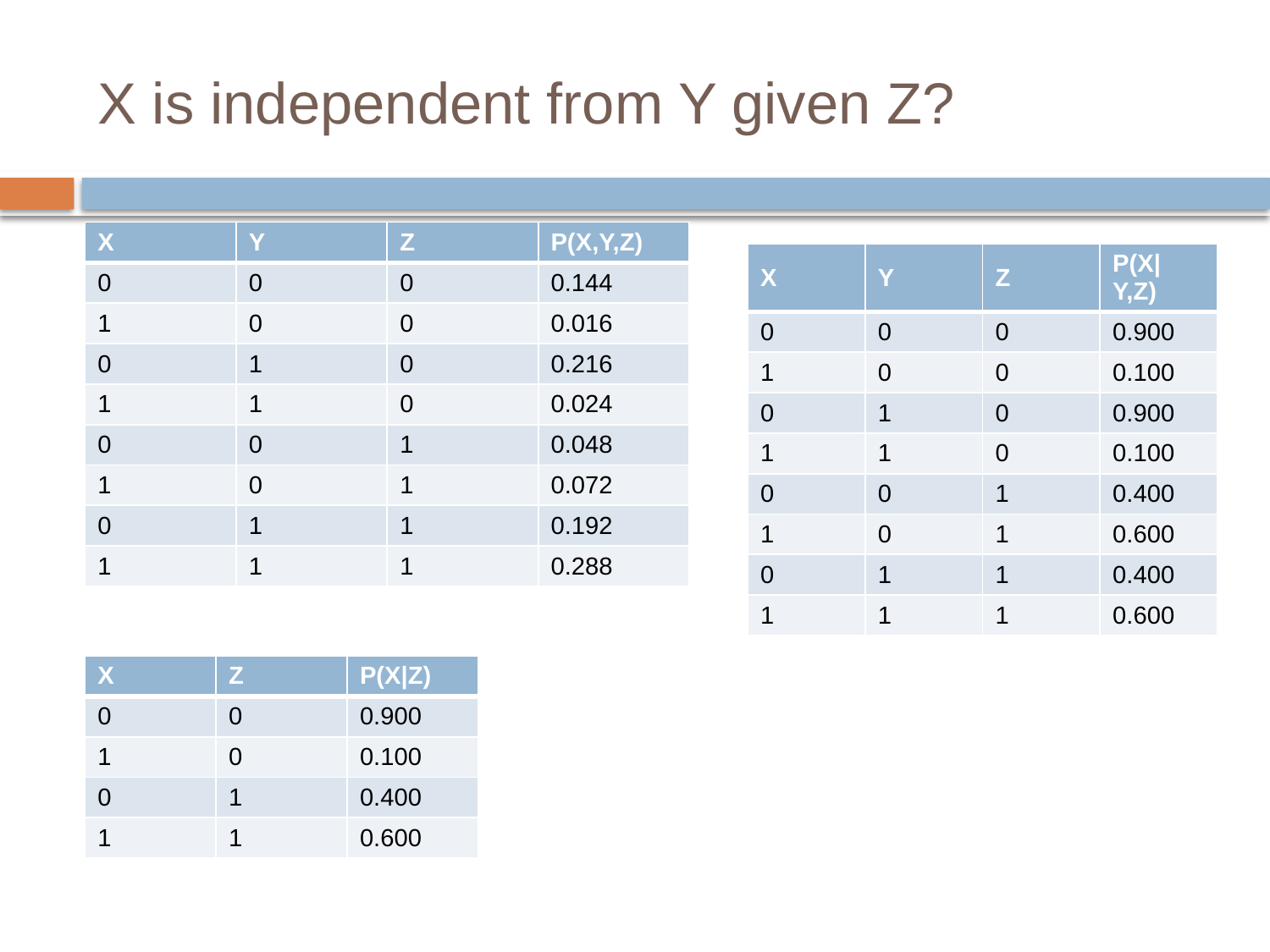

# X is independent from Y given Z?
| X | Y | Z | P(X,Y,Z) |
| --- | --- | --- | --- |
| 0 | 0 | 0 | 0.144 |
| 1 | 0 | 0 | 0.016 |
| 0 | 1 | 0 | 0.216 |
| 1 | 1 | 0 | 0.024 |
| 0 | 0 | 1 | 0.048 |
| 1 | 0 | 1 | 0.072 |
| 0 | 1 | 1 | 0.192 |
| 1 | 1 | 1 | 0.288 |
| X | Y | Z | P(X|Y,Z) |
| --- | --- | --- | --- |
| 0 | 0 | 0 | 0.900 |
| 1 | 0 | 0 | 0.100 |
| 0 | 1 | 0 | 0.900 |
| 1 | 1 | 0 | 0.100 |
| 0 | 0 | 1 | 0.400 |
| 1 | 0 | 1 | 0.600 |
| 0 | 1 | 1 | 0.400 |
| 1 | 1 | 1 | 0.600 |
| X | Z | P(X|Z) |
| --- | --- | --- |
| 0 | 0 | 0.900 |
| 1 | 0 | 0.100 |
| 0 | 1 | 0.400 |
| 1 | 1 | 0.600 |